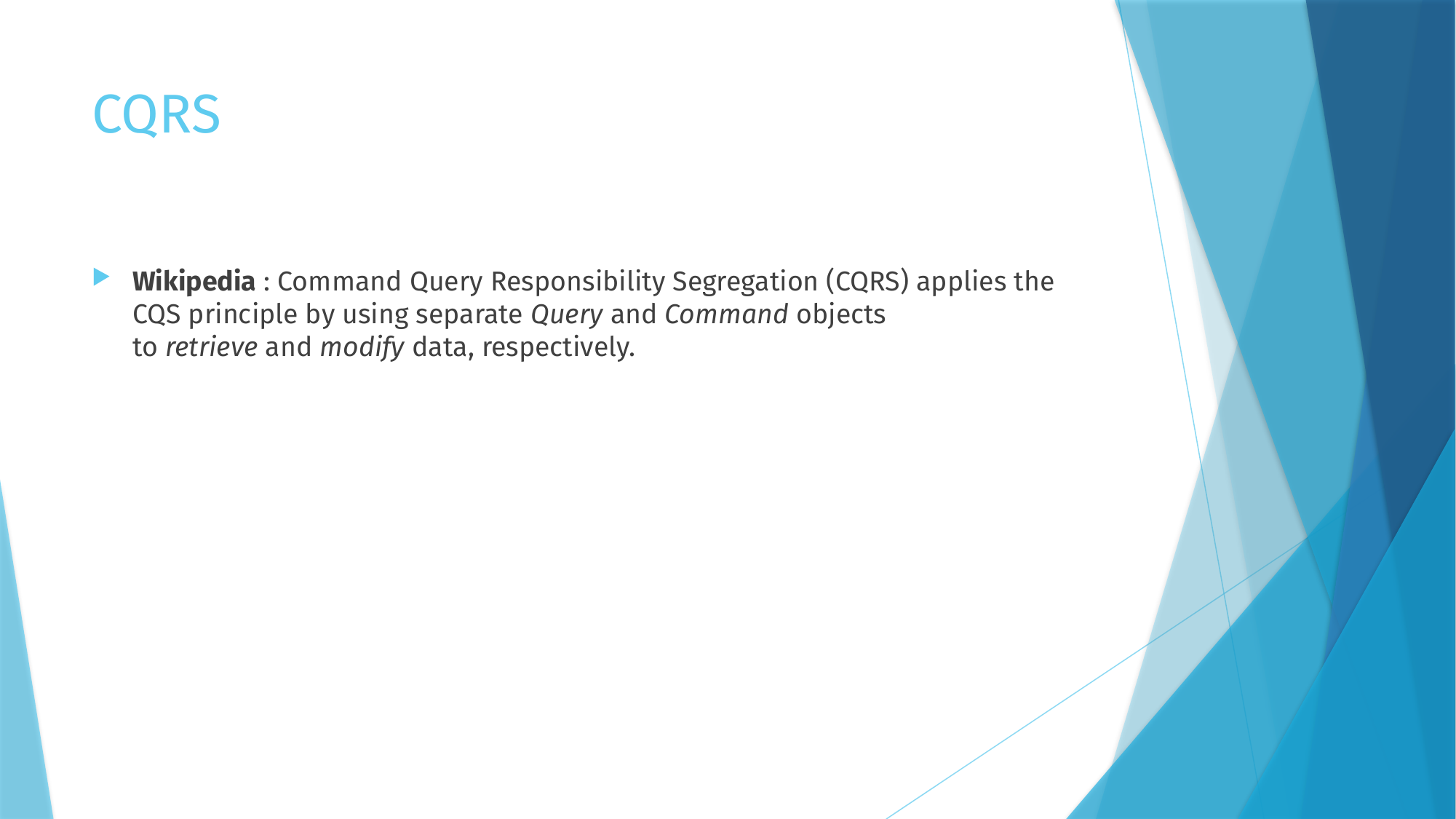

# CQRS
Wikipedia : Command Query Responsibility Segregation (CQRS) applies the CQS principle by using separate Query and Command objects to retrieve and modify data, respectively.